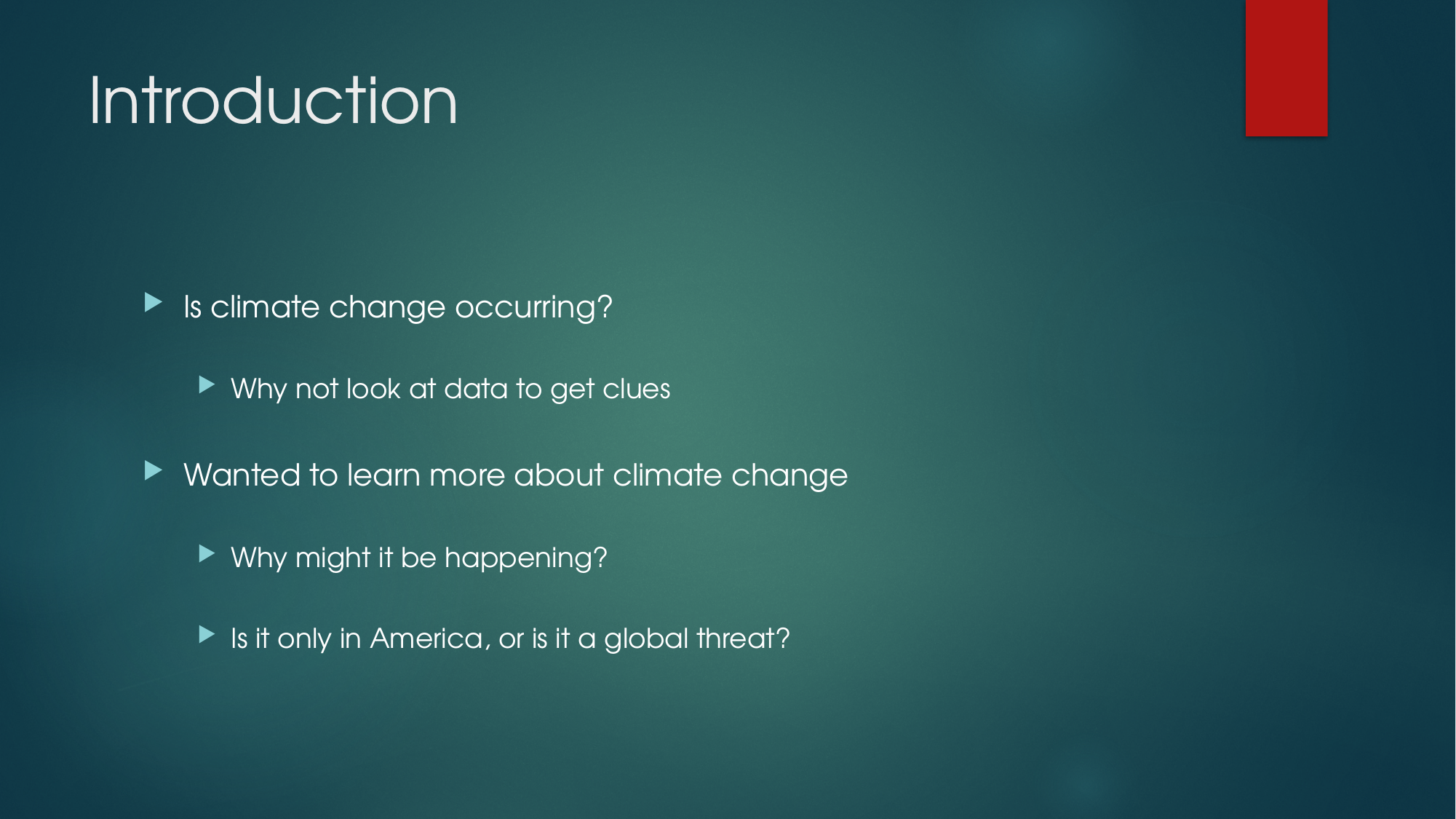

# Introduction
Is climate change occurring?
Why not look at data to get clues
Wanted to learn more about climate change
Why might it be happening?
Is it only in America, or is it a global threat?